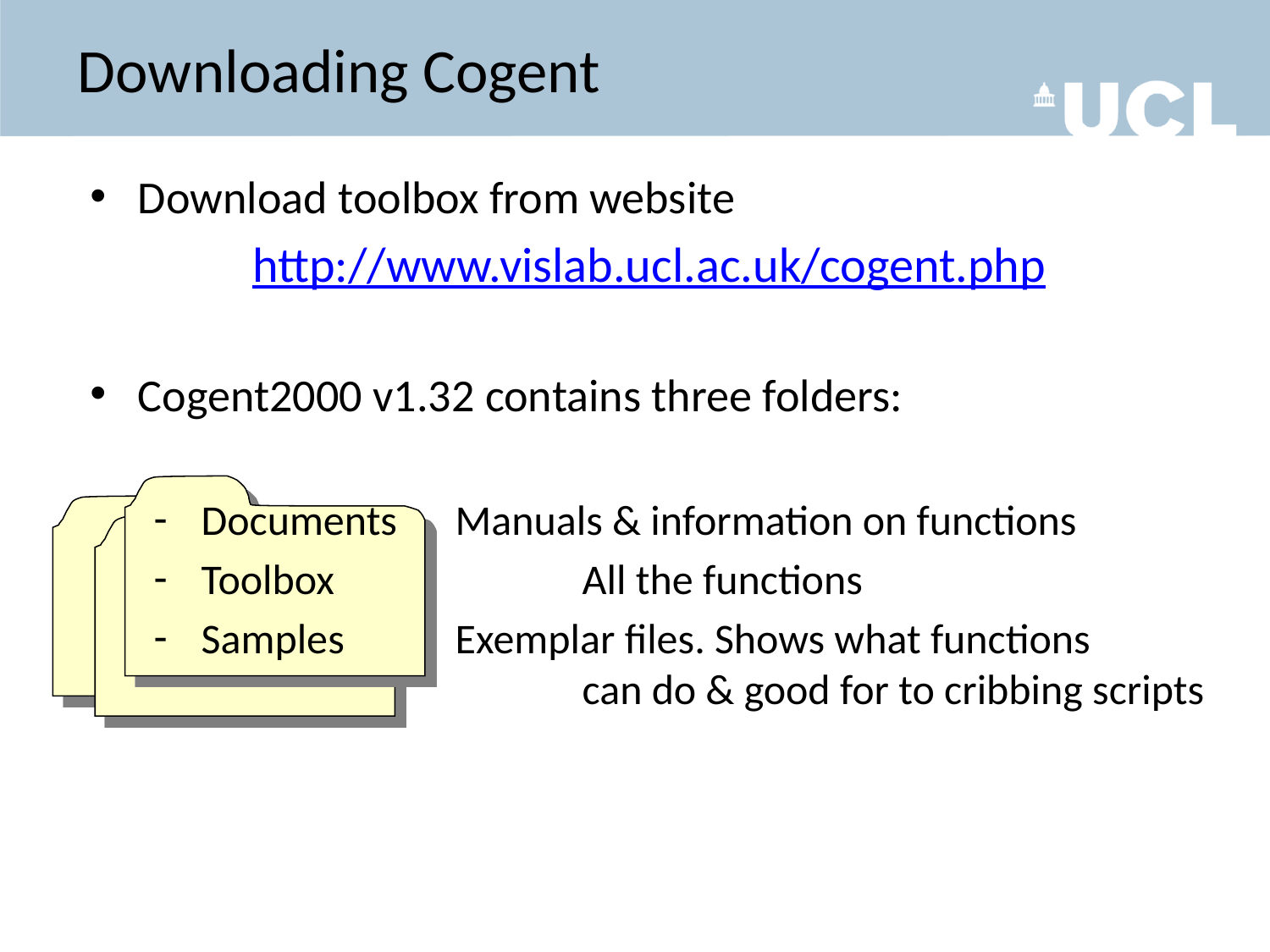

# Downloading Cogent
Download toolbox from website
http://www.vislab.ucl.ac.uk/cogent.php

Cogent2000 v1.32 contains three folders:

Documents	Manuals & information on functions
Toolbox		All the functions
Samples	Exemplar files. Shows what functions 			can do & good for to cribbing scripts